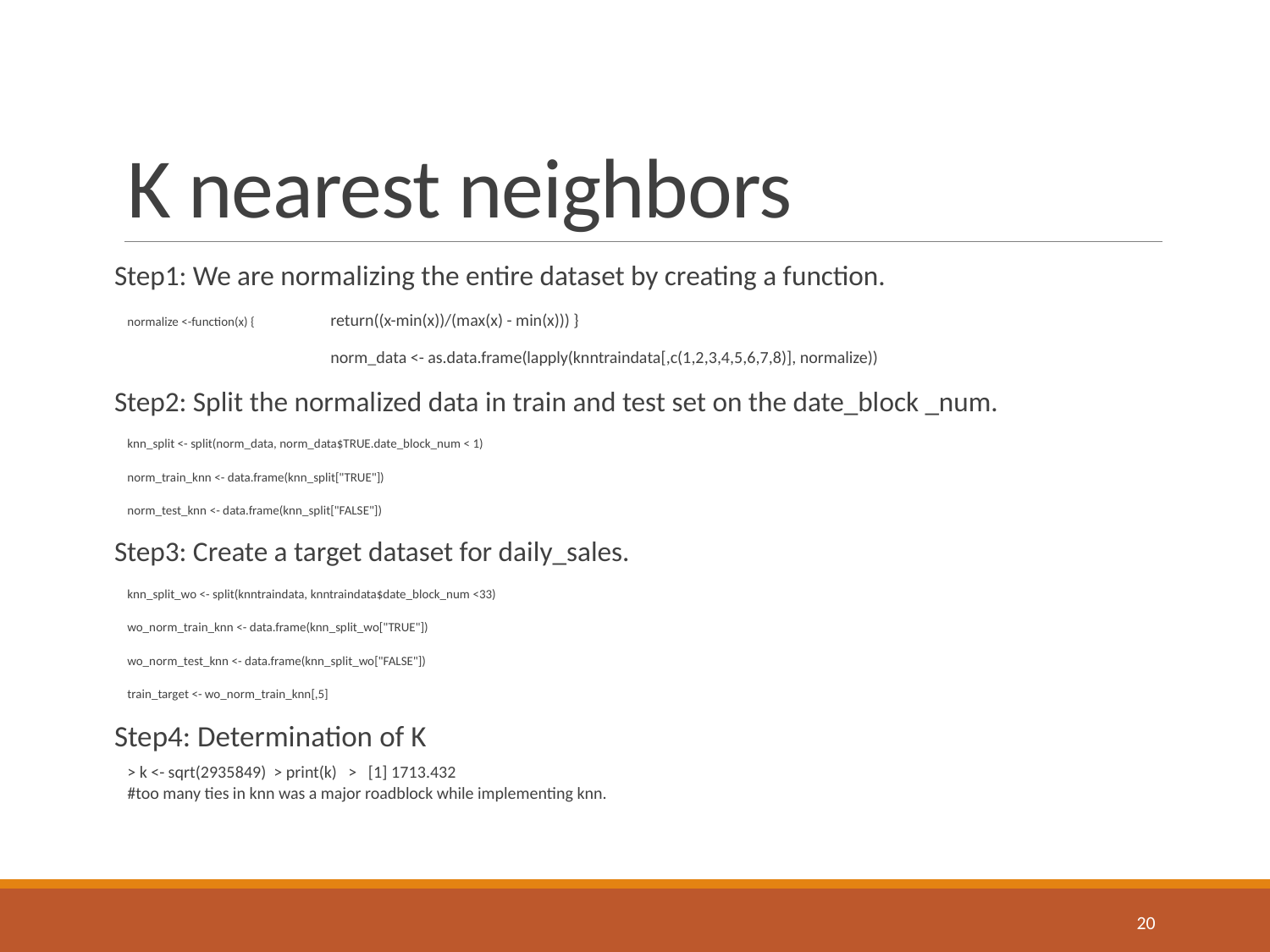

# K nearest neighbors
Step1: We are normalizing the entire dataset by creating a function.
		normalize <-function(x) { 	return((x-min(x))/(max(x) - min(x))) }
                             	norm_data <- as.data.frame(lapply(knntraindata[,c(1,2,3,4,5,6,7,8)], normalize))
Step2: Split the normalized data in train and test set on the date_block _num.
		knn_split <- split(norm_data, norm_data$TRUE.date_block_num < 1)
		norm_train_knn <- data.frame(knn_split["TRUE"])
		norm_test_knn <- data.frame(knn_split["FALSE"])
Step3: Create a target dataset for daily_sales.
		knn_split_wo <- split(knntraindata, knntraindata$date_block_num <33)
		wo_norm_train_knn <- data.frame(knn_split_wo["TRUE"])
		wo_norm_test_knn <- data.frame(knn_split_wo["FALSE"])
		train_target <- wo_norm_train_knn[,5]
Step4: Determination of K
	> k <- sqrt(2935849)  > print(k)   >   [1] 1713.432
#too many ties in knn was a major roadblock while implementing knn.

20